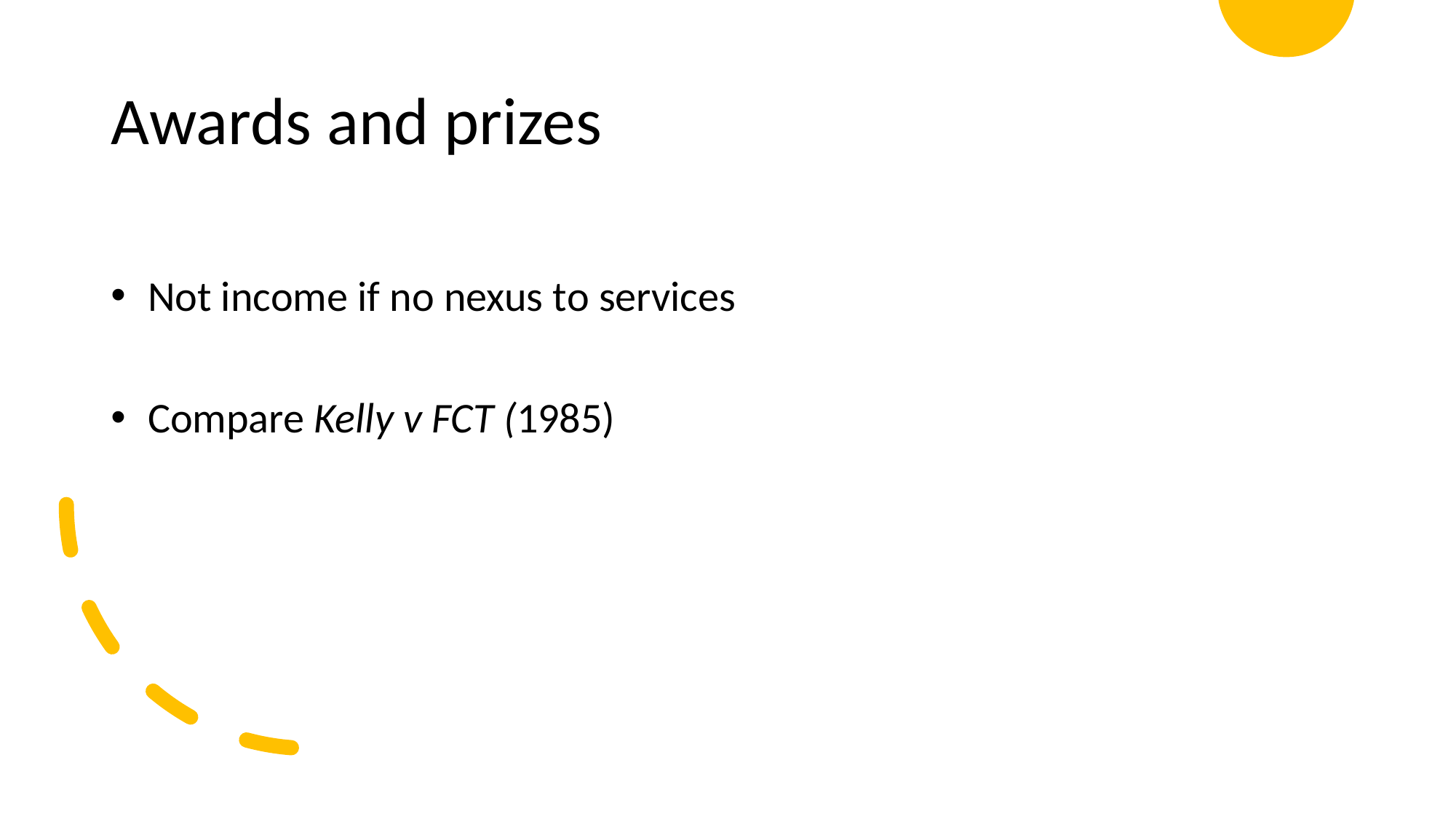

# Awards and prizes

 Not income if no nexus to services

 Compare Kelly v FCT (1985)